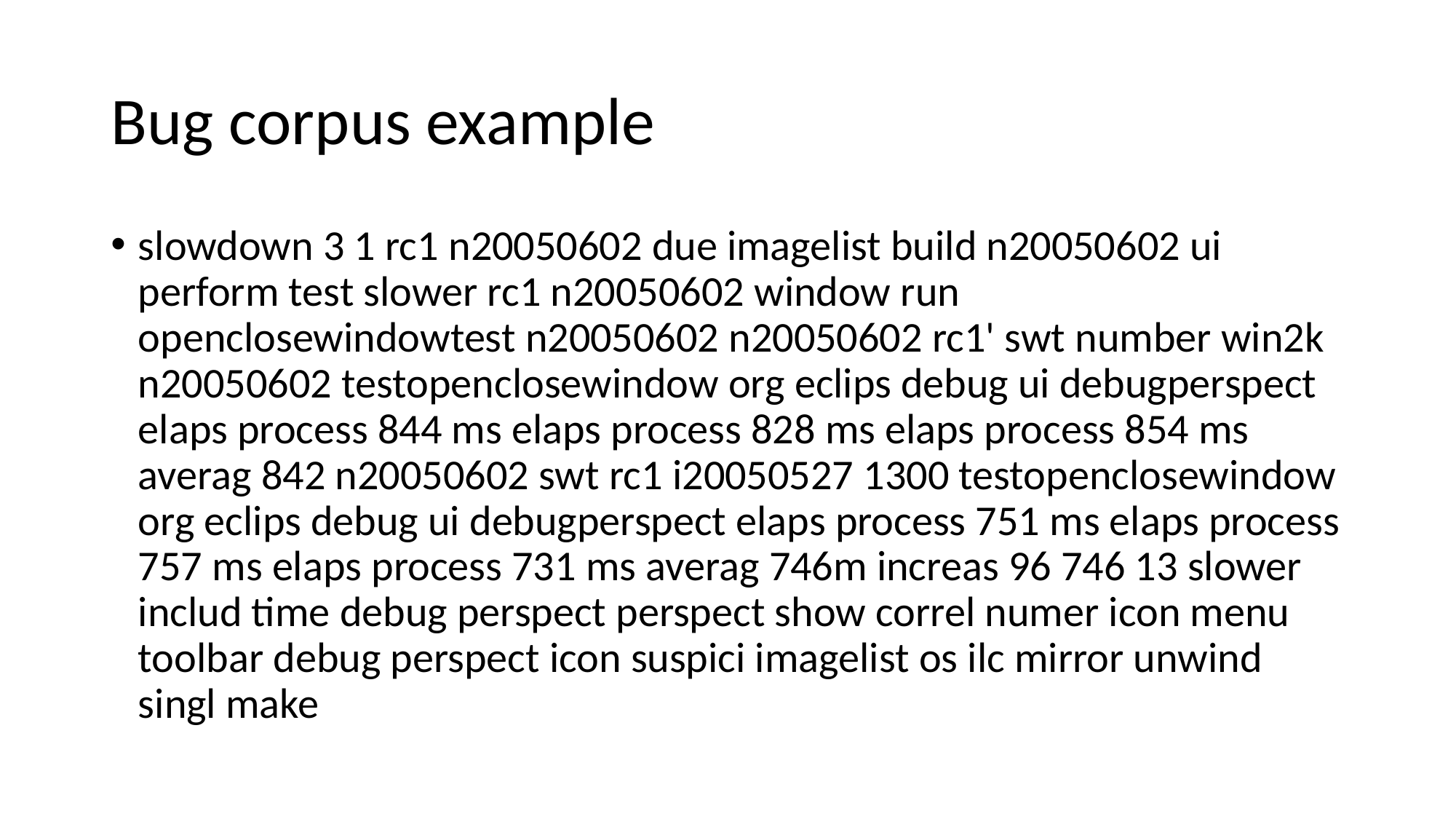

# Bug corpus example
slowdown 3 1 rc1 n20050602 due imagelist build n20050602 ui perform test slower rc1 n20050602 window run openclosewindowtest n20050602 n20050602 rc1' swt number win2k n20050602 testopenclosewindow org eclips debug ui debugperspect elaps process 844 ms elaps process 828 ms elaps process 854 ms averag 842 n20050602 swt rc1 i20050527 1300 testopenclosewindow org eclips debug ui debugperspect elaps process 751 ms elaps process 757 ms elaps process 731 ms averag 746m increas 96 746 13 slower includ time debug perspect perspect show correl numer icon menu toolbar debug perspect icon suspici imagelist os ilc mirror unwind singl make